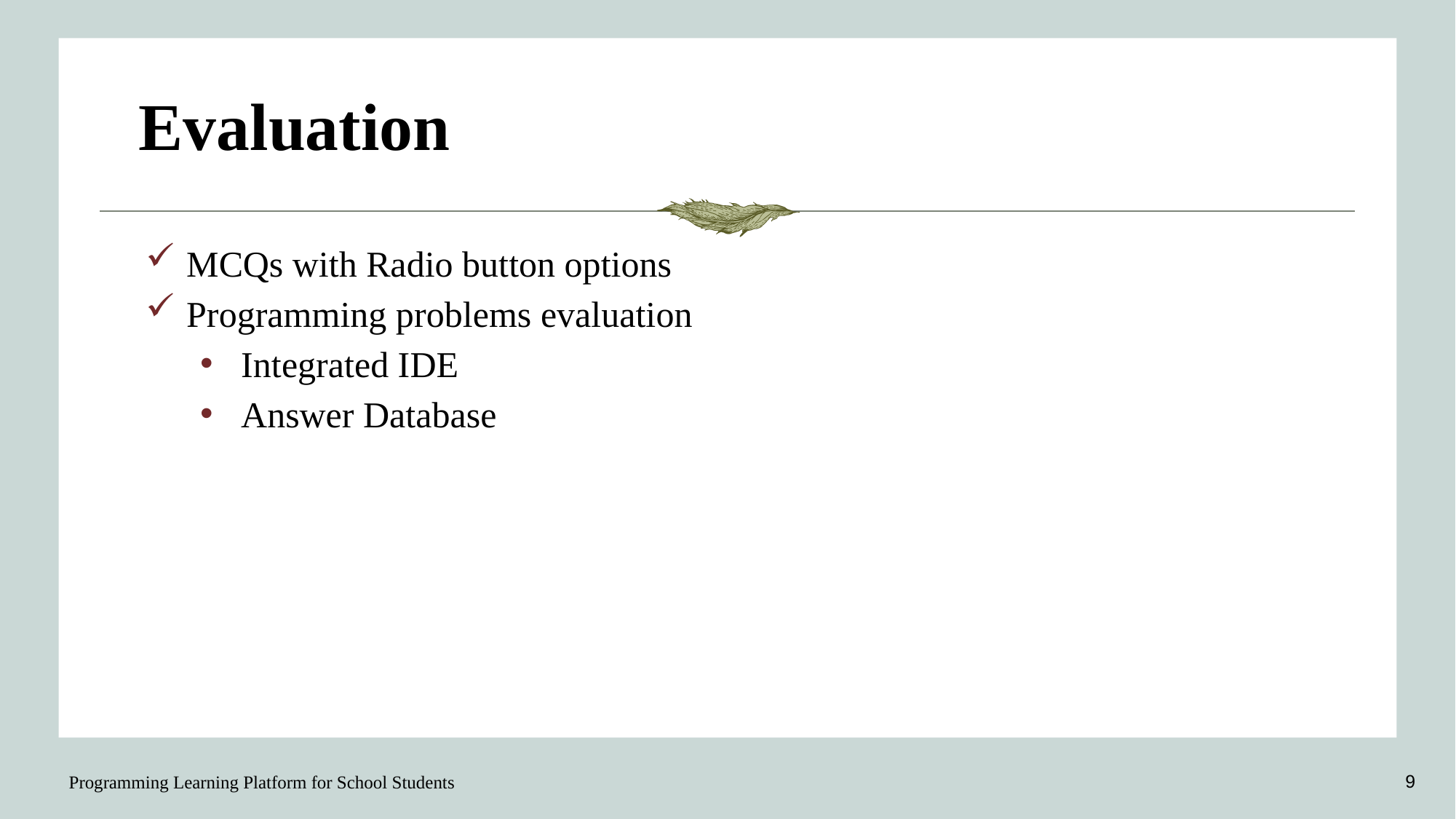

# Evaluation
MCQs with Radio button options
Programming problems evaluation
Integrated IDE
Answer Database
Programming Learning Platform for School Students
9